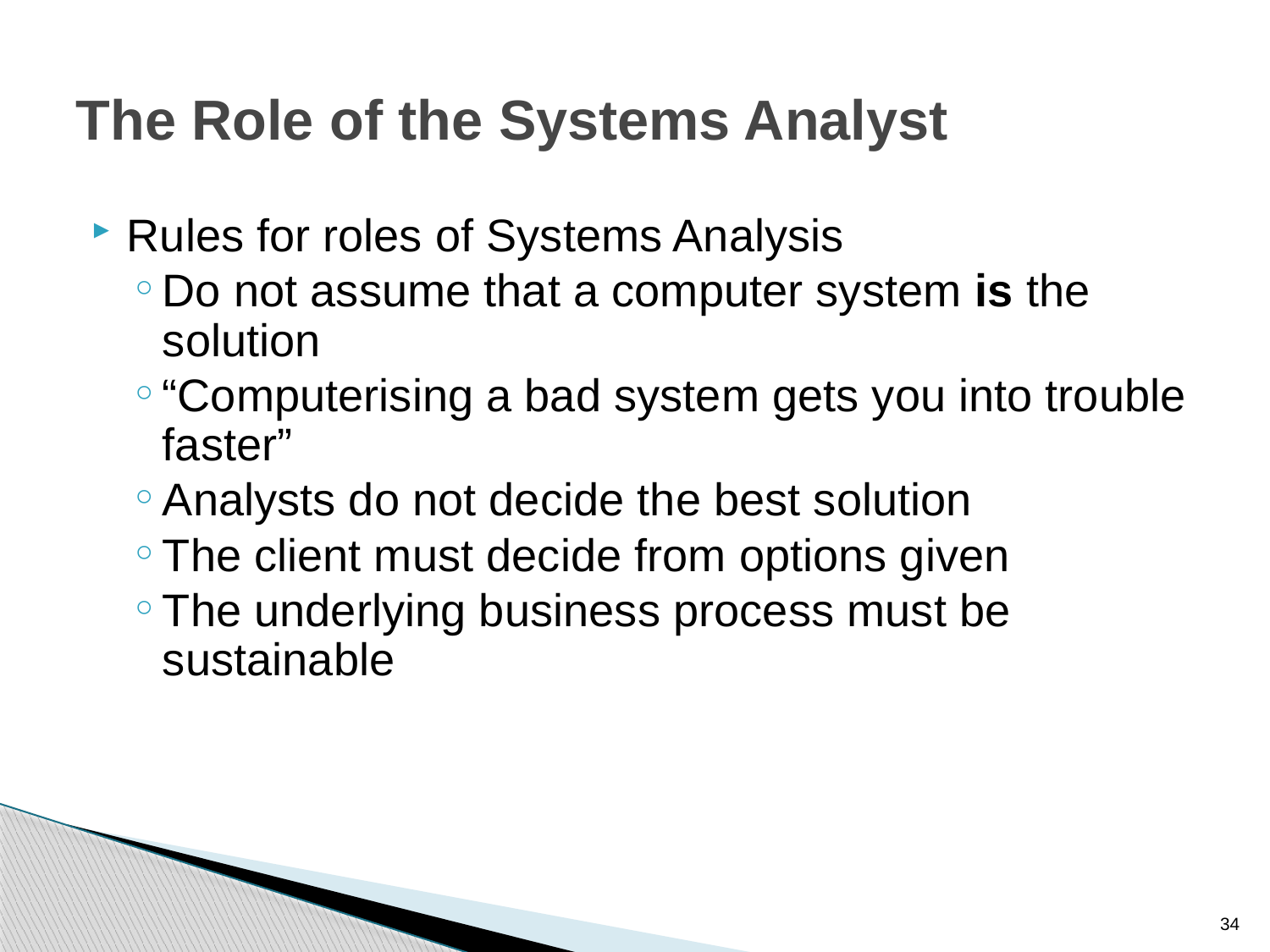

# The Role of the Systems Analyst
Rules for roles of Systems Analysis
Do not assume that a computer system is the solution
“Computerising a bad system gets you into trouble faster”
Analysts do not decide the best solution
The client must decide from options given
The underlying business process must be sustainable

34